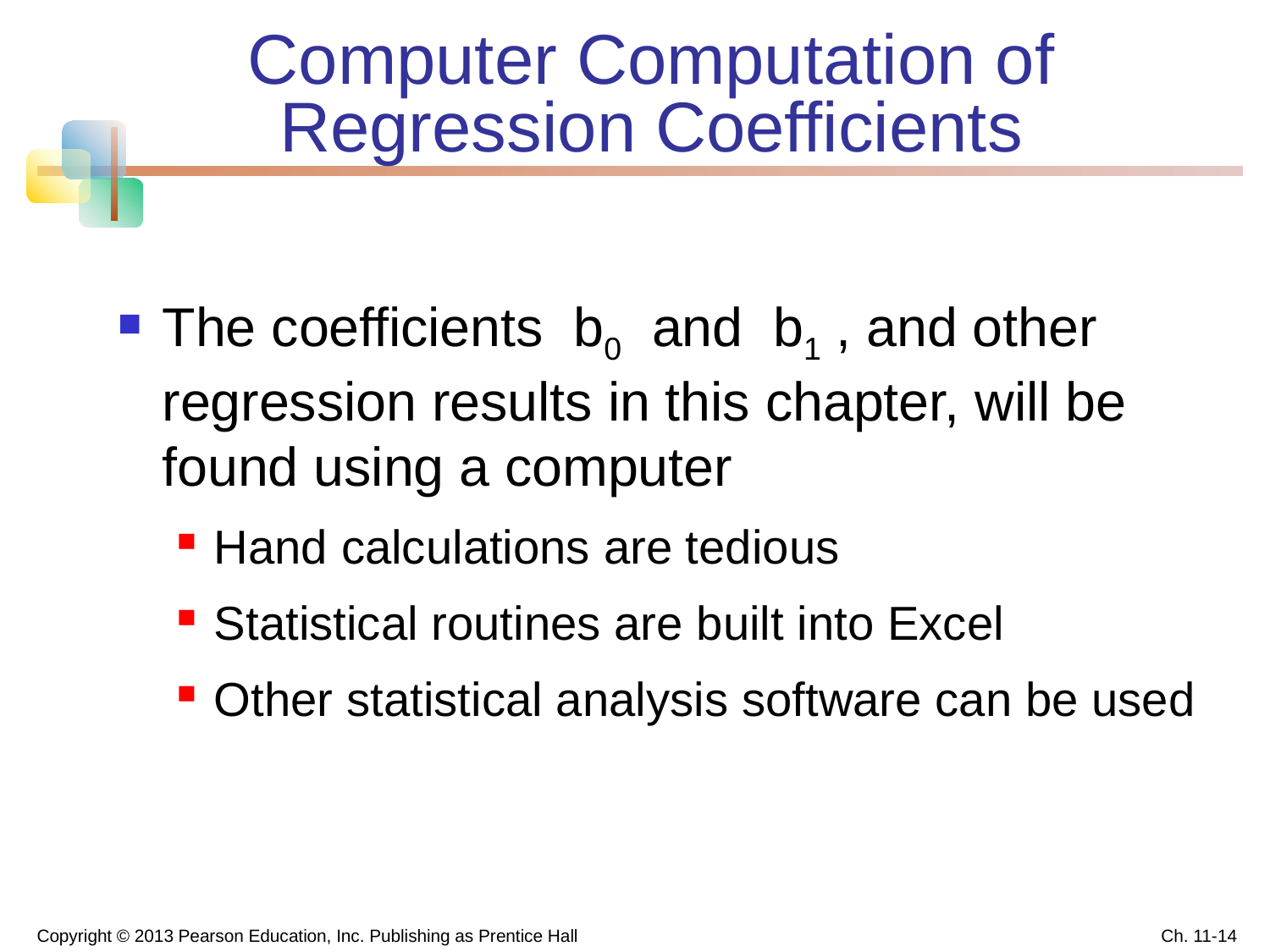

# Computer Computation of Regression Coefficients
The coefficients  b0  and  b1 , and other regression results in this chapter, will be found using a computer
Hand calculations are tedious
Statistical routines are built into Excel
Other statistical analysis software can be used
Copyright © 2013 Pearson Education, Inc. Publishing as Prentice Hall
Ch. 11-14